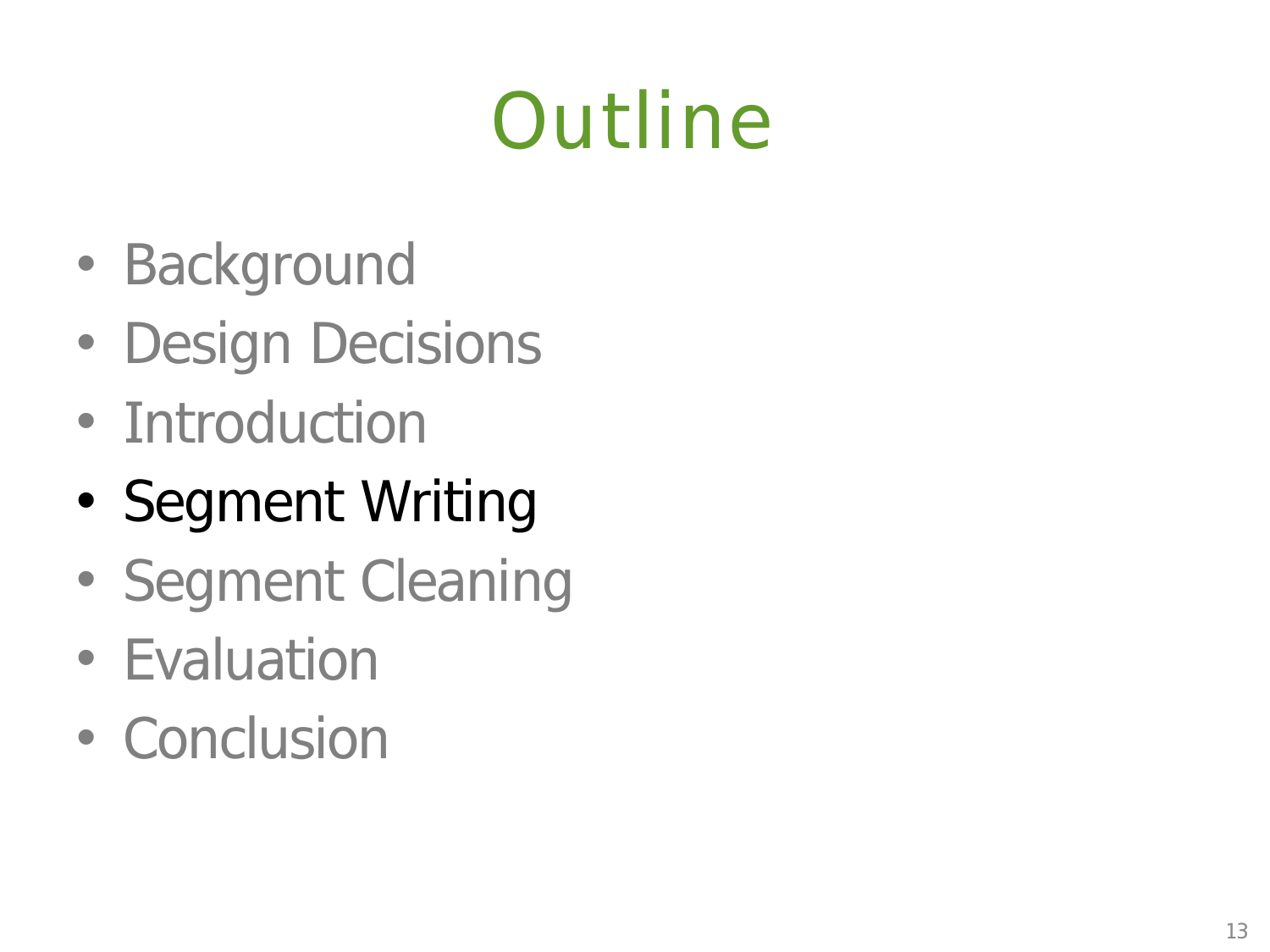

# Outline
Background
Design Decisions
Introduction
Segment Writing
Segment Cleaning
Evaluation
Conclusion

13